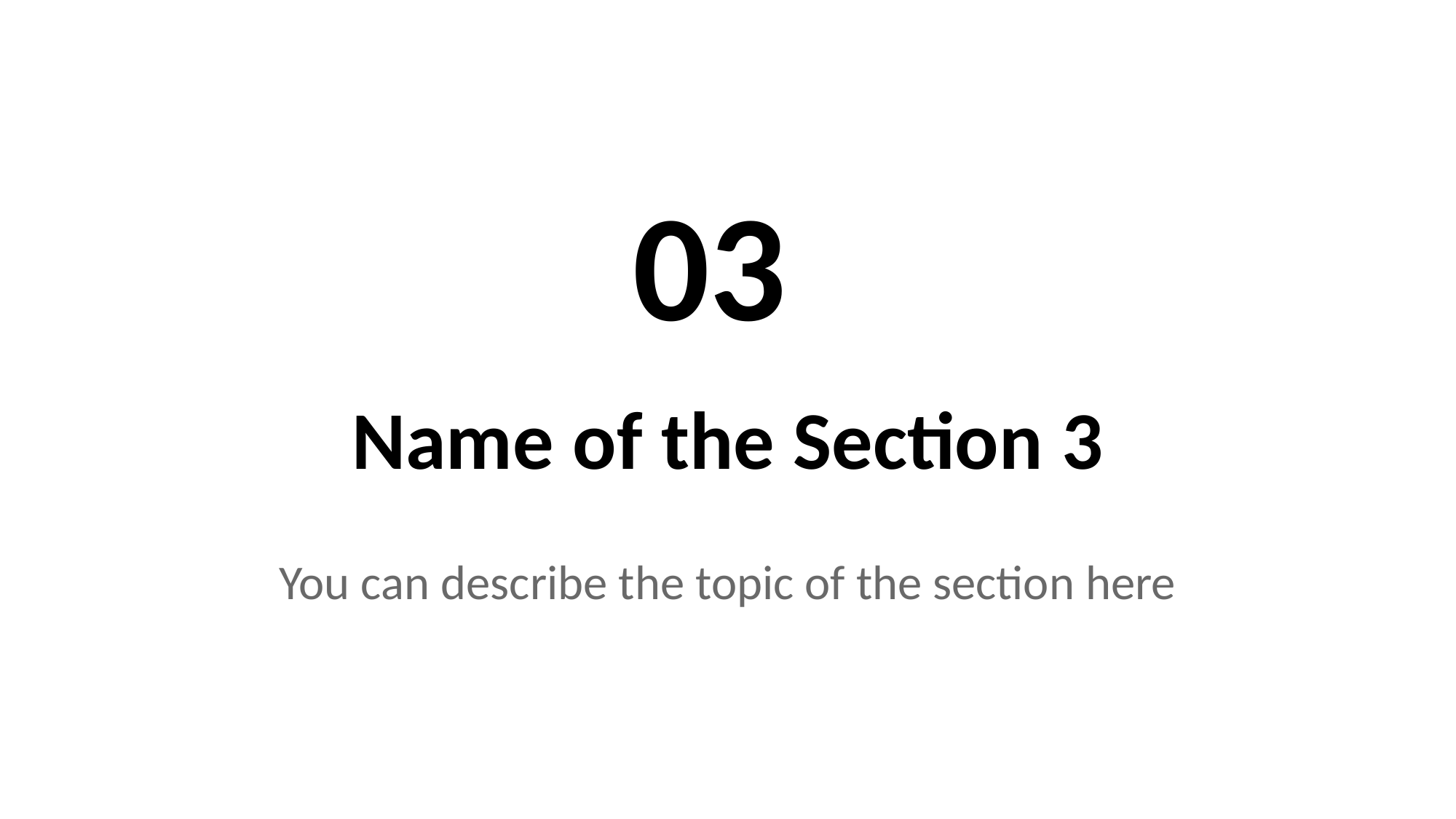

03
Name of the Section 3
You can describe the topic of the section here